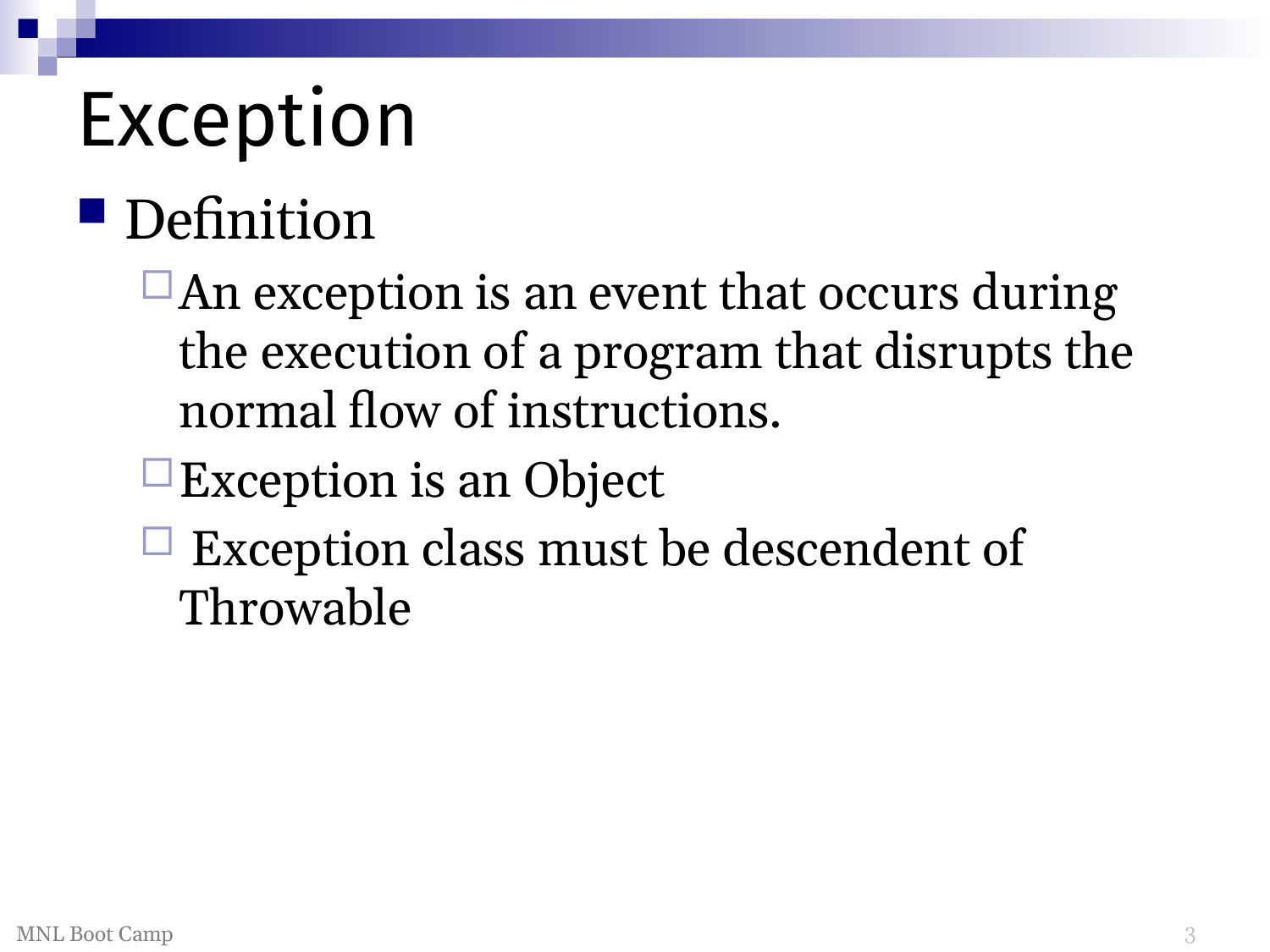

# Exception
Definition
An exception is an event that occurs during the execution of a program that disrupts the normal flow of instructions.
Exception is an Object
 Exception class must be descendent of Throwable
MNL Boot Camp
3